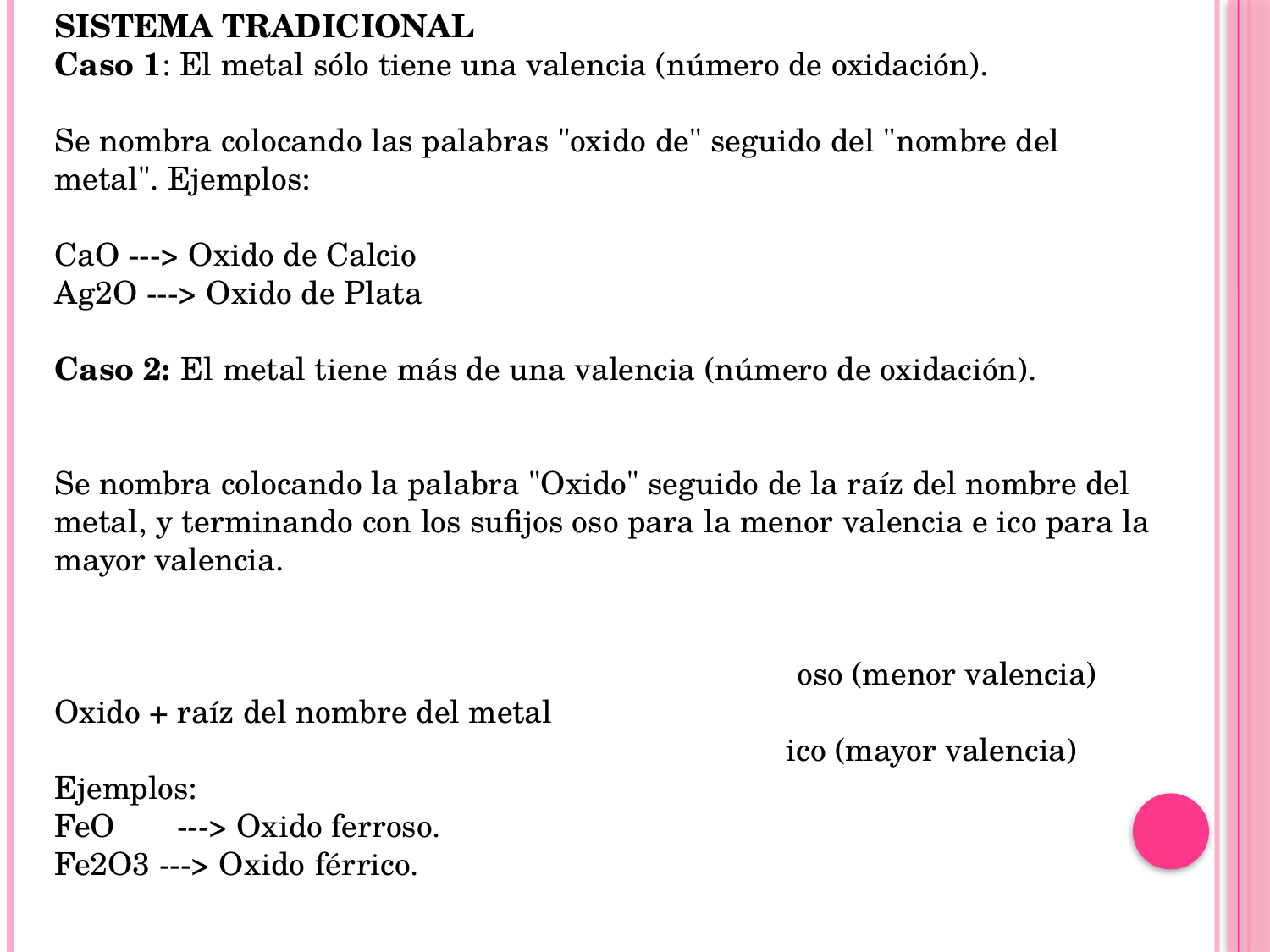

SISTEMA TRADICIONAL
Caso 1: El metal sólo tiene una valencia (número de oxidación).
Se nombra colocando las palabras "oxido de" seguido del "nombre del metal". Ejemplos:
CaO ---> Oxido de Calcio
Ag2O ---> Oxido de Plata
Caso 2: El metal tiene más de una valencia (número de oxidación).

Se nombra colocando la palabra "Oxido" seguido de la raíz del nombre del metal, y terminando con los sufijos oso para la menor valencia e ico para la mayor valencia.

                                                                         oso (menor valencia)
Oxido + raíz del nombre del metal
                                                                        ico (mayor valencia)
Ejemplos:
FeO      ---> Oxido ferroso.
Fe2O3 ---> Oxido férrico.